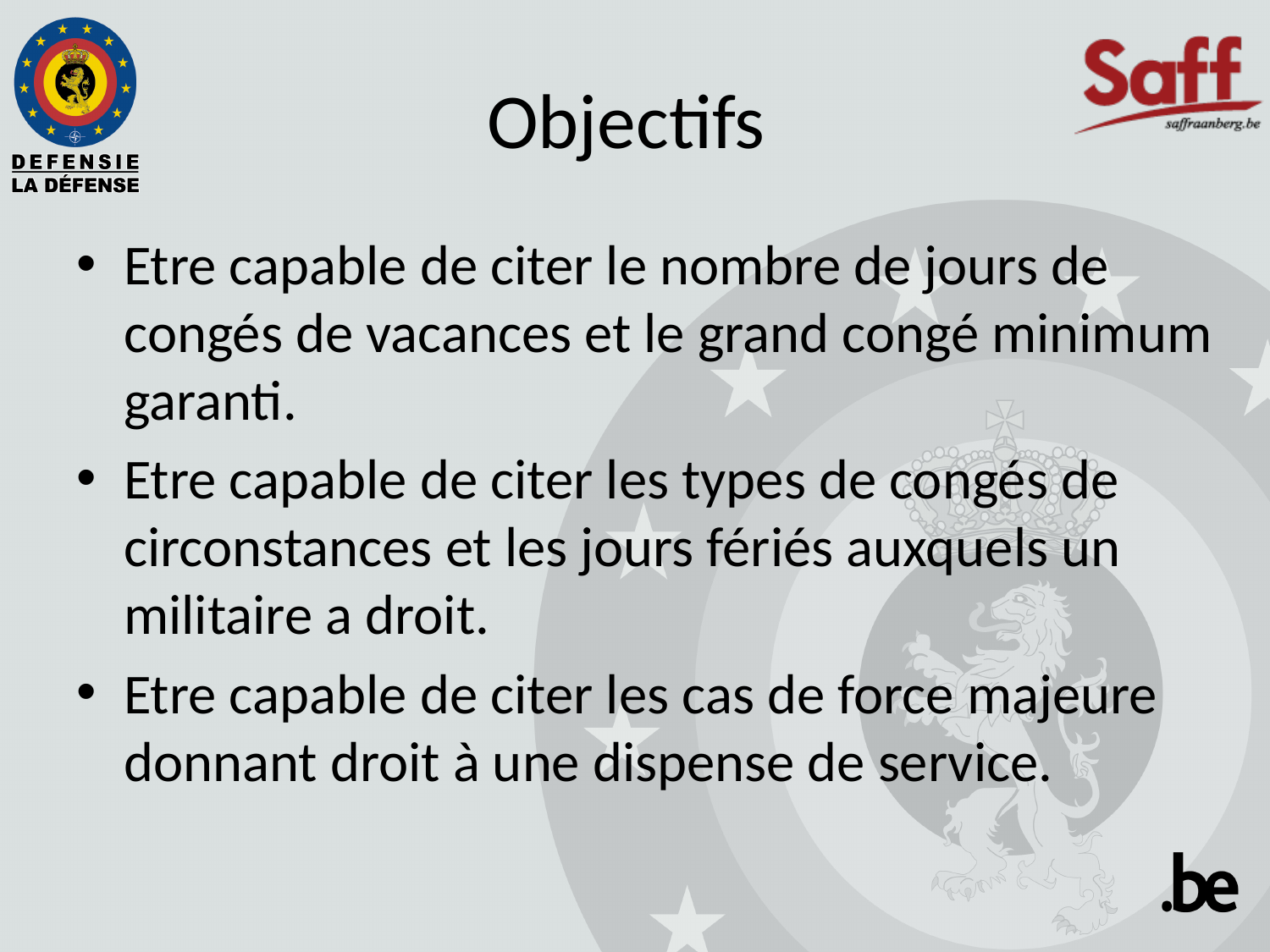

Objectifs
Etre capable de citer le nombre de jours de congés de vacances et le grand congé minimum garanti.
Etre capable de citer les types de congés de circonstances et les jours fériés auxquels un militaire a droit.
Etre capable de citer les cas de force majeure donnant droit à une dispense de service.